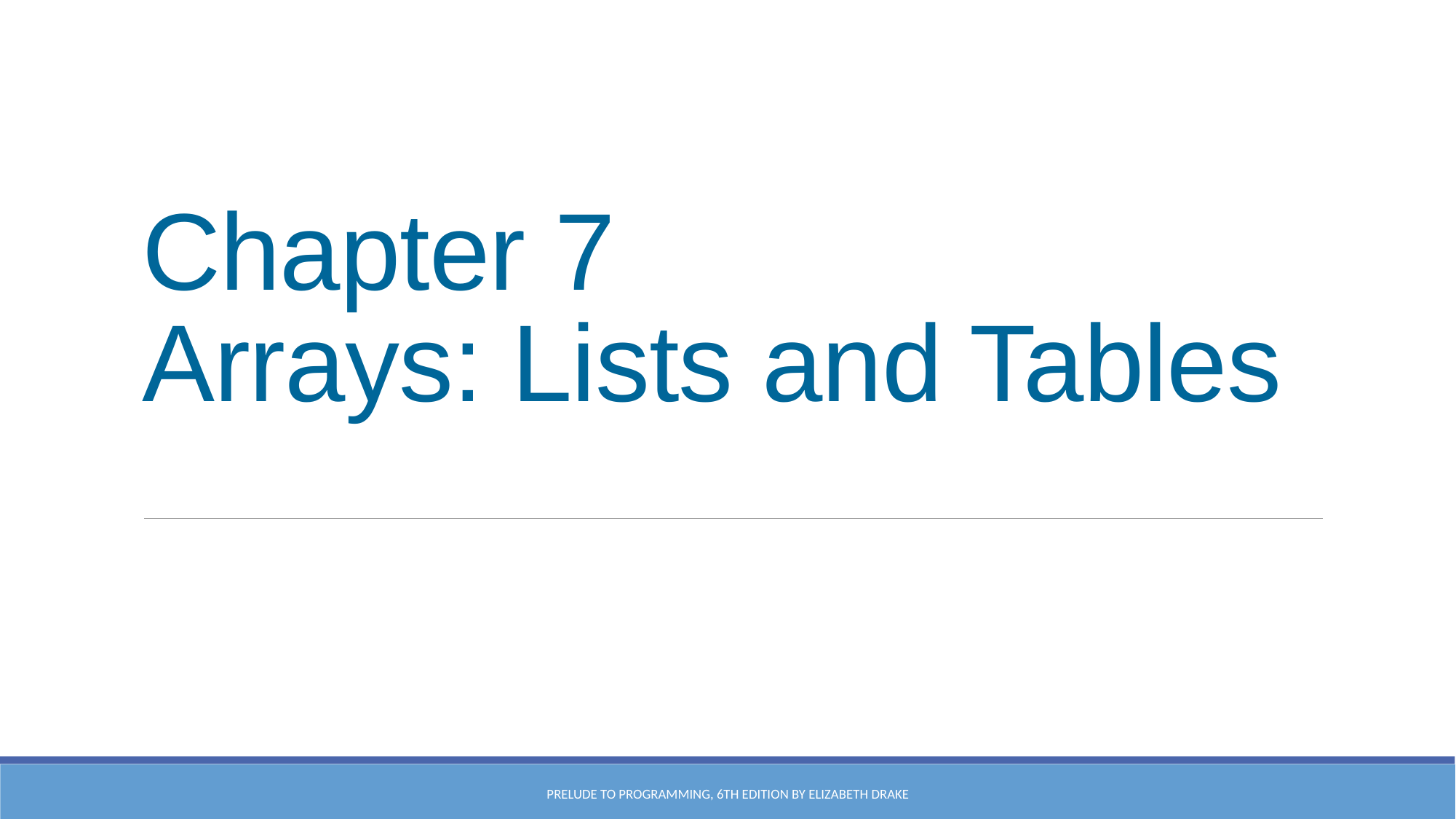

# Chapter 7 Arrays: Lists and Tables

Prelude to Programming, 6th edition by Elizabeth Drake